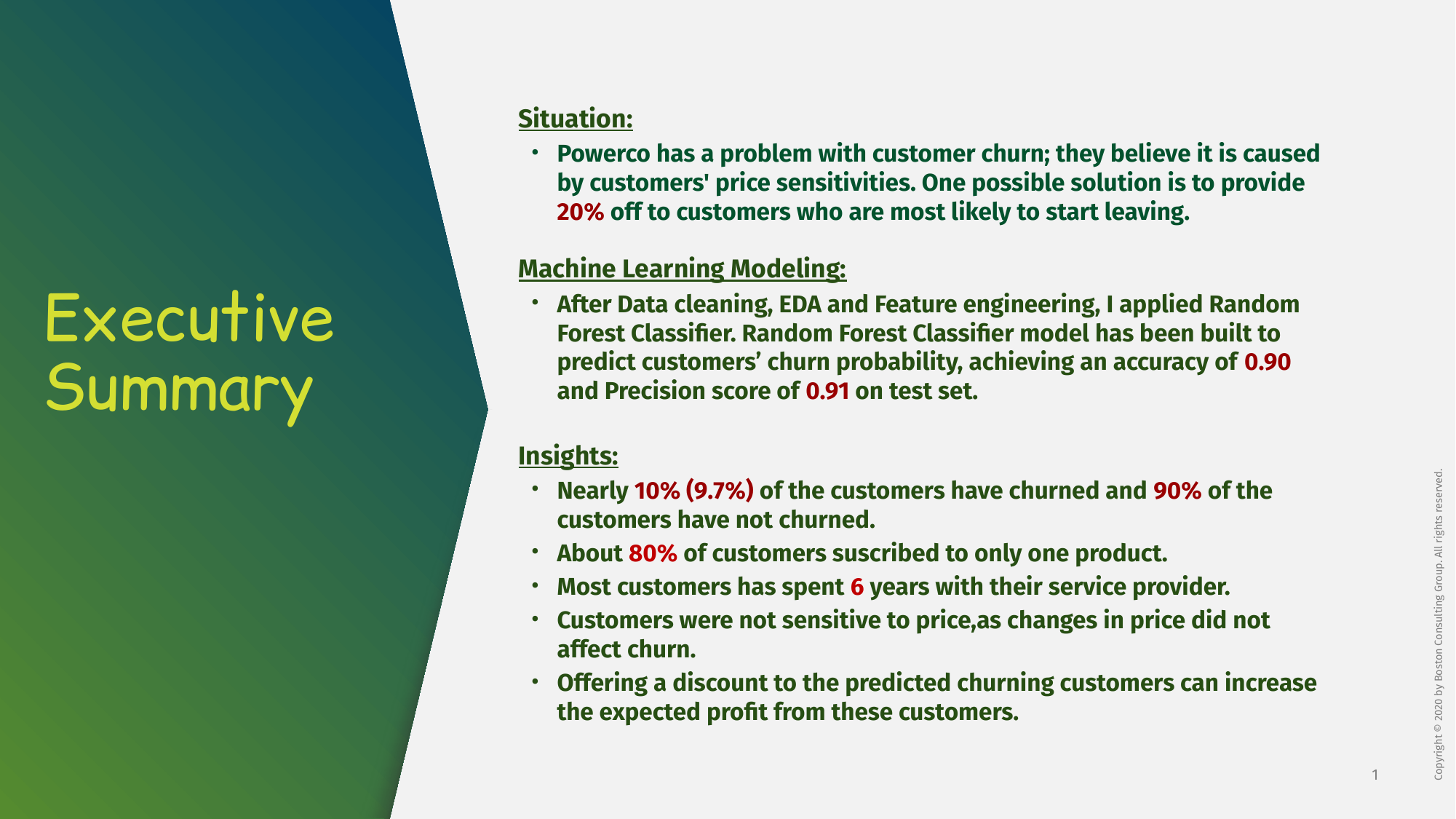

Situation:
Powerco has a problem with customer churn; they believe it is caused by customers' price sensitivities. One possible solution is to provide 20% off to customers who are most likely to start leaving.

Machine Learning Modeling:
After Data cleaning, EDA and Feature engineering, I applied Random Forest Classifier. Random Forest Classifier model has been built to predict customers’ churn probability, achieving an accuracy of 0.90 and Precision score of 0.91 on test set.

Insights:
Nearly 10% (9.7%) of the customers have churned and 90% of the customers have not churned.
About 80% of customers suscribed to only one product.
Most customers has spent 6 years with their service provider.
Customers were not sensitive to price,as changes in price did not affect churn.
Offering a discount to the predicted churning customers can increase the expected profit from these customers.
# Executive Summary